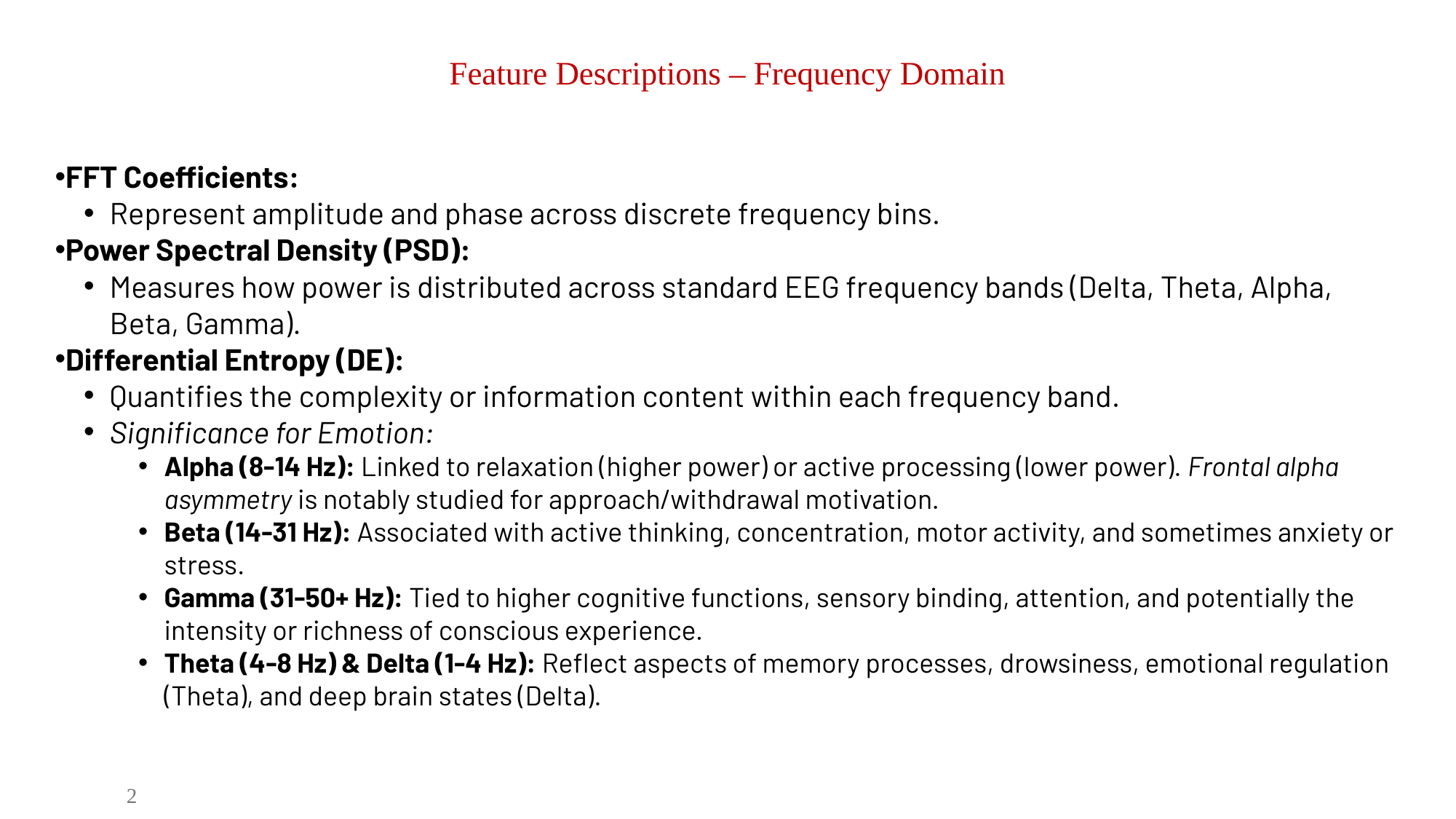

# Feature Descriptions – Frequency Domain

FFT Coefficients:
Represent amplitude and phase across discrete frequency bins.
Power Spectral Density (PSD):
Measures how power is distributed across standard EEG frequency bands (Delta, Theta, Alpha, Beta, Gamma).
Differential Entropy (DE):
Quantifies the complexity or information content within each frequency band.
Significance for Emotion:
Alpha (8-14 Hz): Linked to relaxation (higher power) or active processing (lower power). Frontal alpha asymmetry is notably studied for approach/withdrawal motivation.
Beta (14-31 Hz): Associated with active thinking, concentration, motor activity, and sometimes anxiety or stress.
Gamma (31-50+ Hz): Tied to higher cognitive functions, sensory binding, attention, and potentially the intensity or richness of conscious experience.
Theta (4-8 Hz) & Delta (1-4 Hz): Reflect aspects of memory processes, drowsiness, emotional regulation (Theta), and deep brain states (Delta).

2